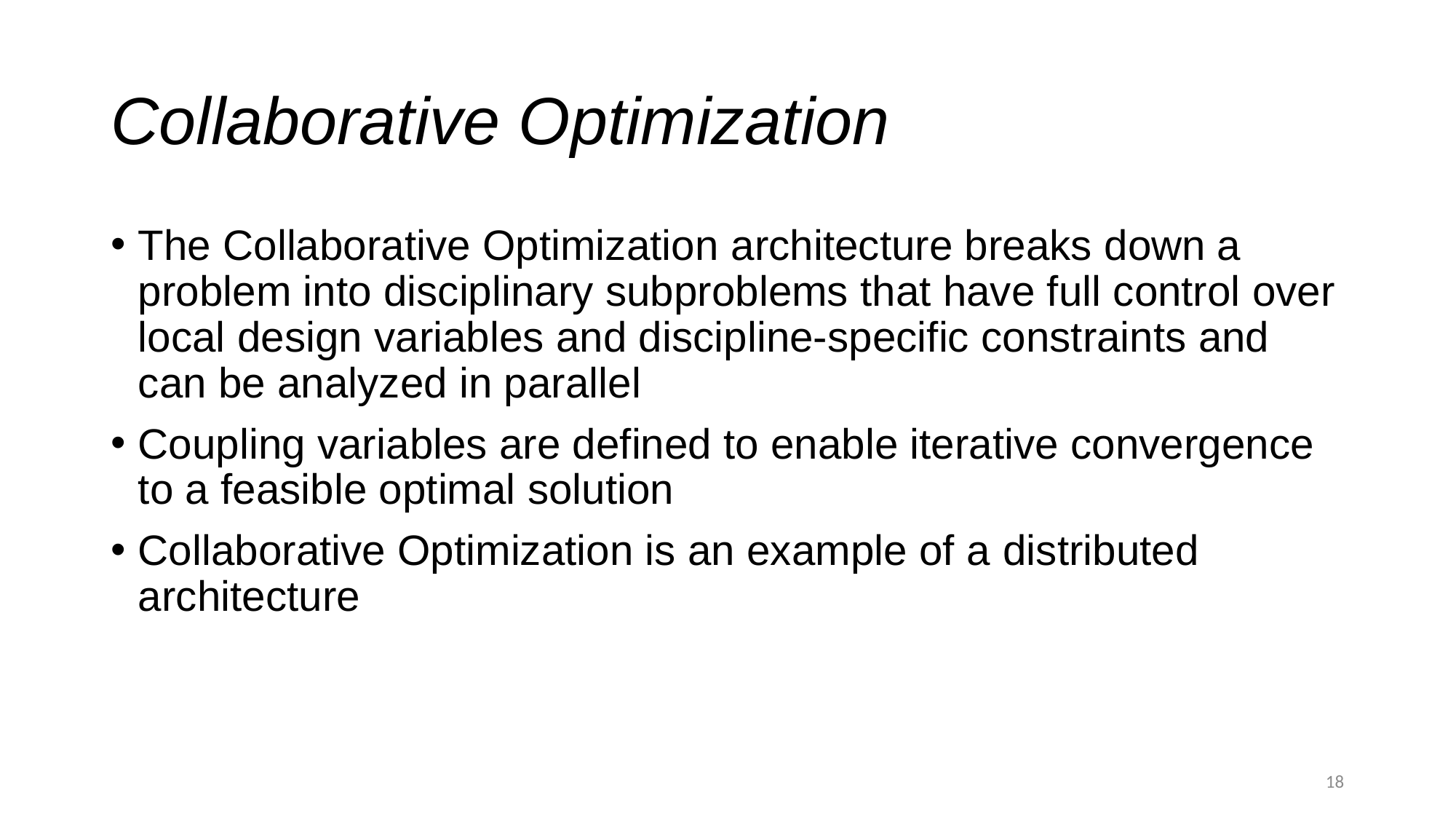

# Collaborative Optimization
The Collaborative Optimization architecture breaks down a problem into disciplinary subproblems that have full control over local design variables and discipline-specific constraints and can be analyzed in parallel
Coupling variables are defined to enable iterative convergence to a feasible optimal solution
Collaborative Optimization is an example of a distributed architecture
18